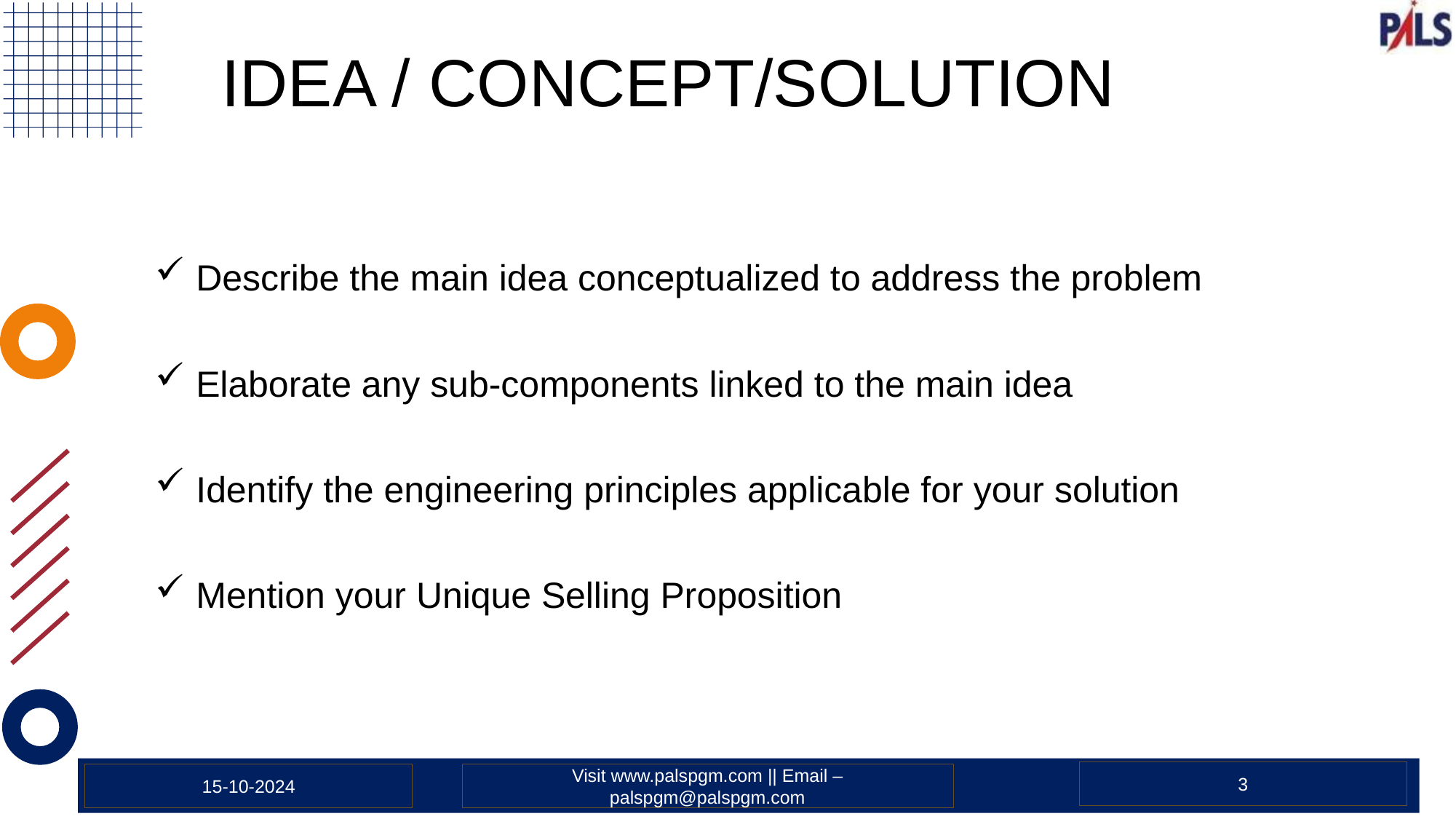

# IDEA / CONCEPT/SOLUTION
Describe the main idea conceptualized to address the problem
Elaborate any sub-components linked to the main idea
Identify the engineering principles applicable for your solution
Mention your Unique Selling Proposition